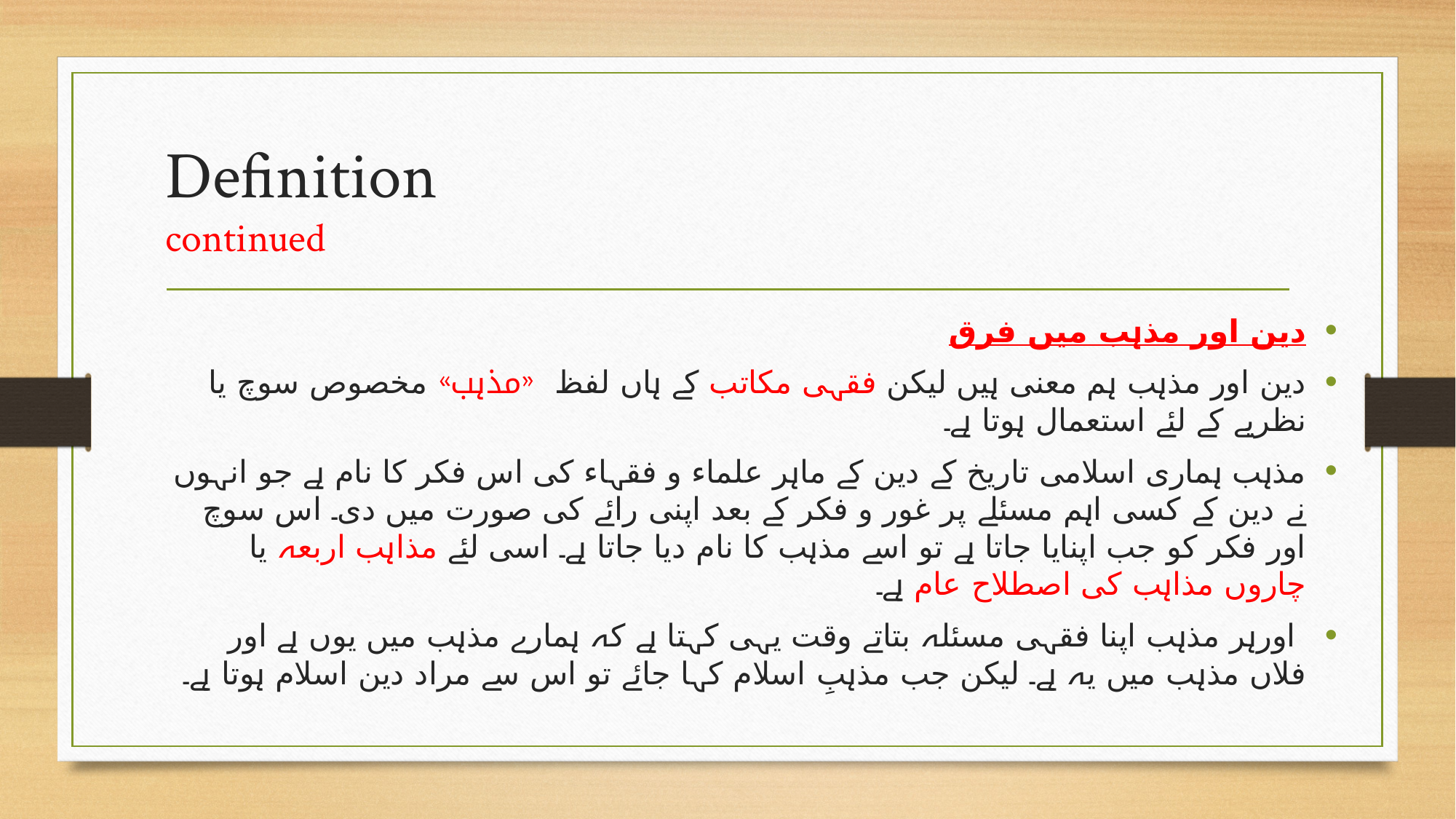

# Definition continued
دین اور مذہب میں فرق
دین اور مذہب ہم معنی ہیں لیکن فقہی مکاتب کے ہاں لفظ  «مذہب» مخصوص سوچ یا نظریے کے لئے استعمال ہوتا ہے۔
مذہب ہماری اسلامی تاریخ کے دین کے ماہر علماء و فقہاء کی اس فکر کا نام ہے جو انہوں نے دین کے کسی اہم مسئلے پر غور و فکر کے بعد اپنی رائے کی صورت میں دی۔ اس سوچ اور فکر کو جب اپنایا جاتا ہے تو اسے مذہب کا نام دیا جاتا ہے۔ اسی لئے مذاہب اربعہ یا چاروں مذاہب کی اصطلاح عام ہے۔
 اورہر مذہب اپنا فقہی مسئلہ بتاتے وقت یہی کہتا ہے کہ ہمارے مذہب میں یوں ہے اور فلاں مذہب میں یہ ہے۔ لیکن جب مذہبِ اسلام کہا جائے تو اس سے مراد دین اسلام ہوتا ہے۔